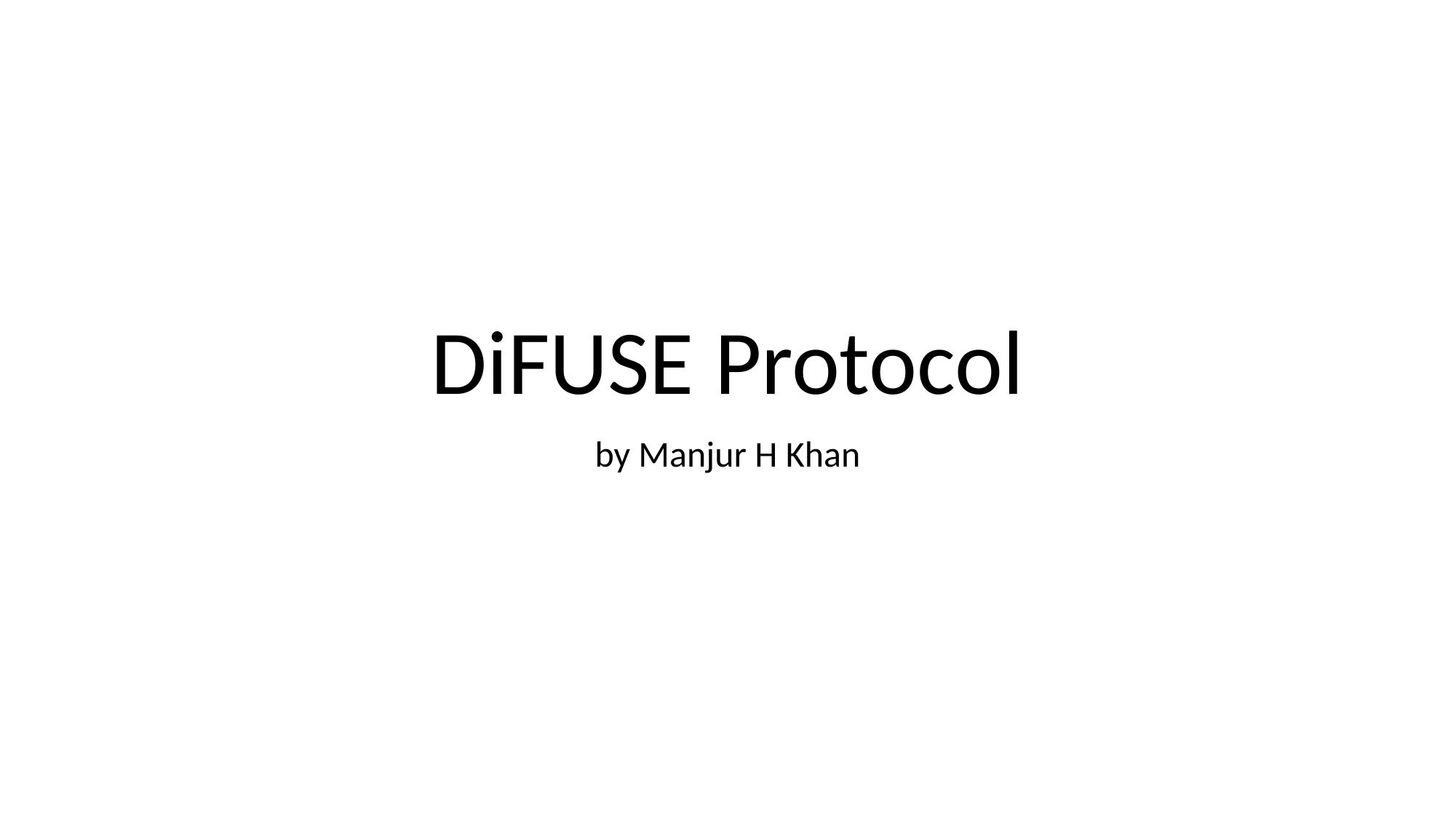

# DiFUSE Protocol
by Manjur H Khan